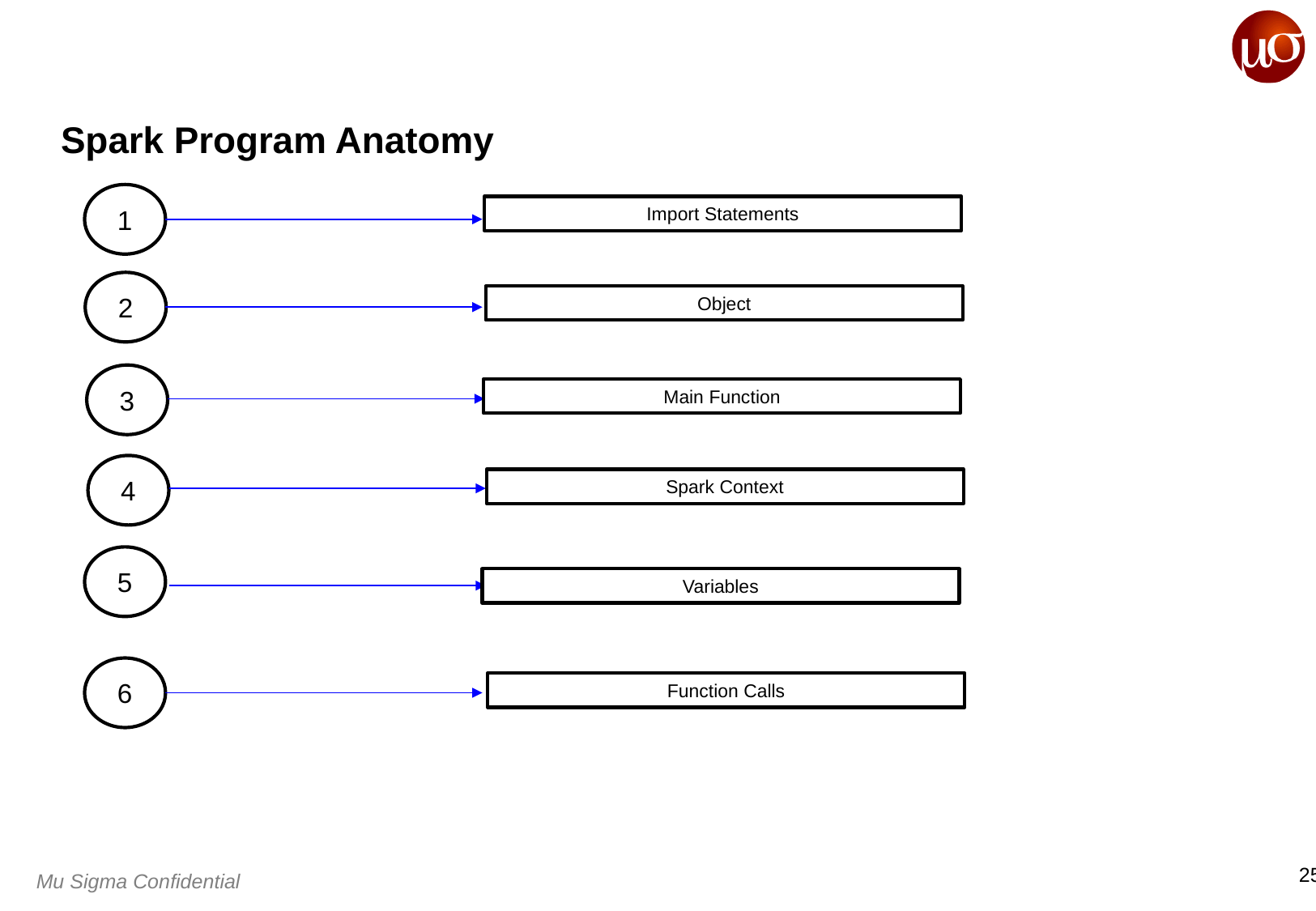

# Spark Program Anatomy
  1
Import Statements
  2
Object
  3
Main Function
  4
Spark Context
  5
Variables
  6
Function Calls